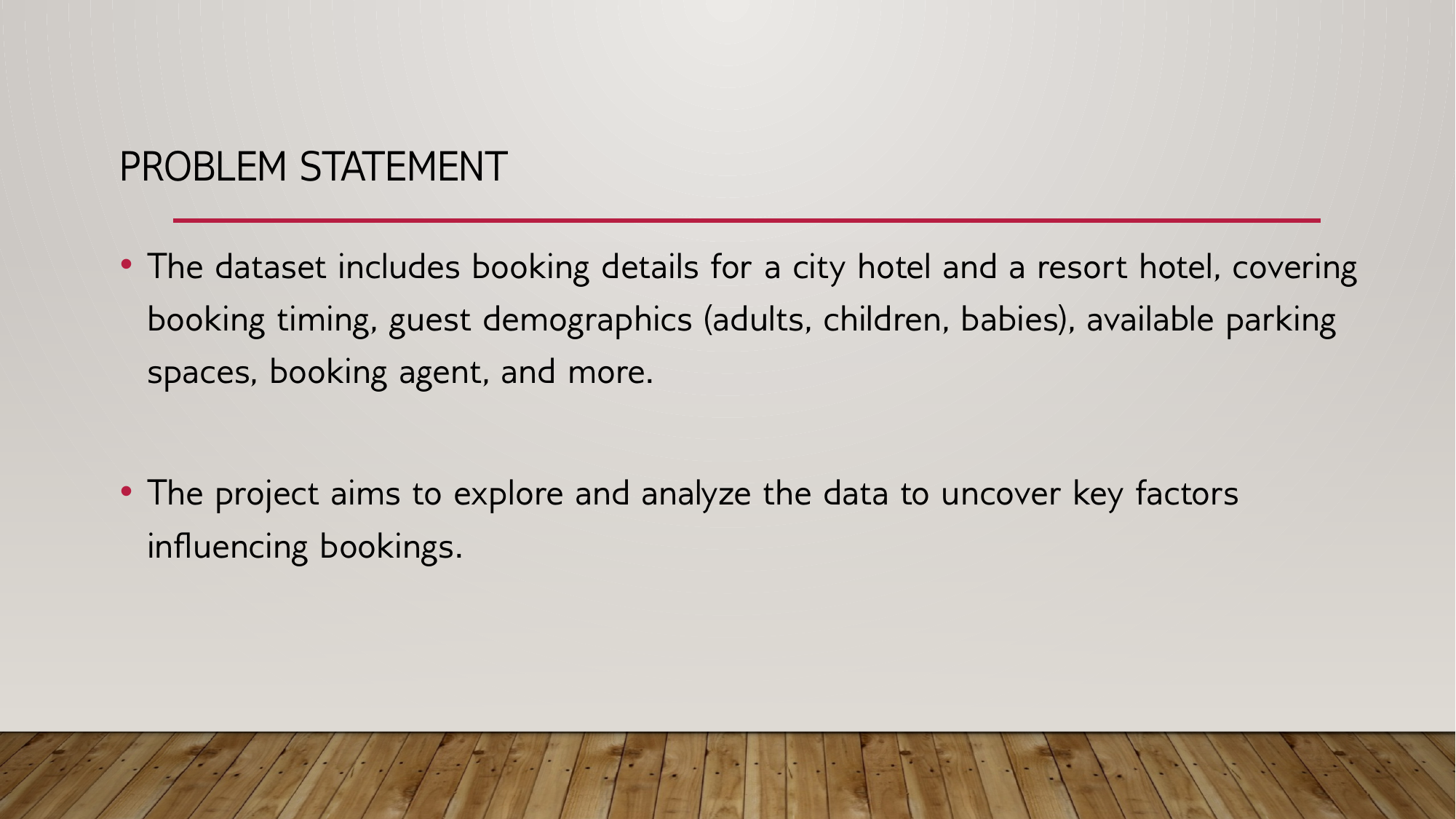

# PROBLEM STATEMENT
The dataset includes booking details for a city hotel and a resort hotel, covering booking timing, guest demographics (adults, children, babies), available parking spaces, booking agent, and more.

The project aims to explore and analyze the data to uncover key factors influencing bookings.